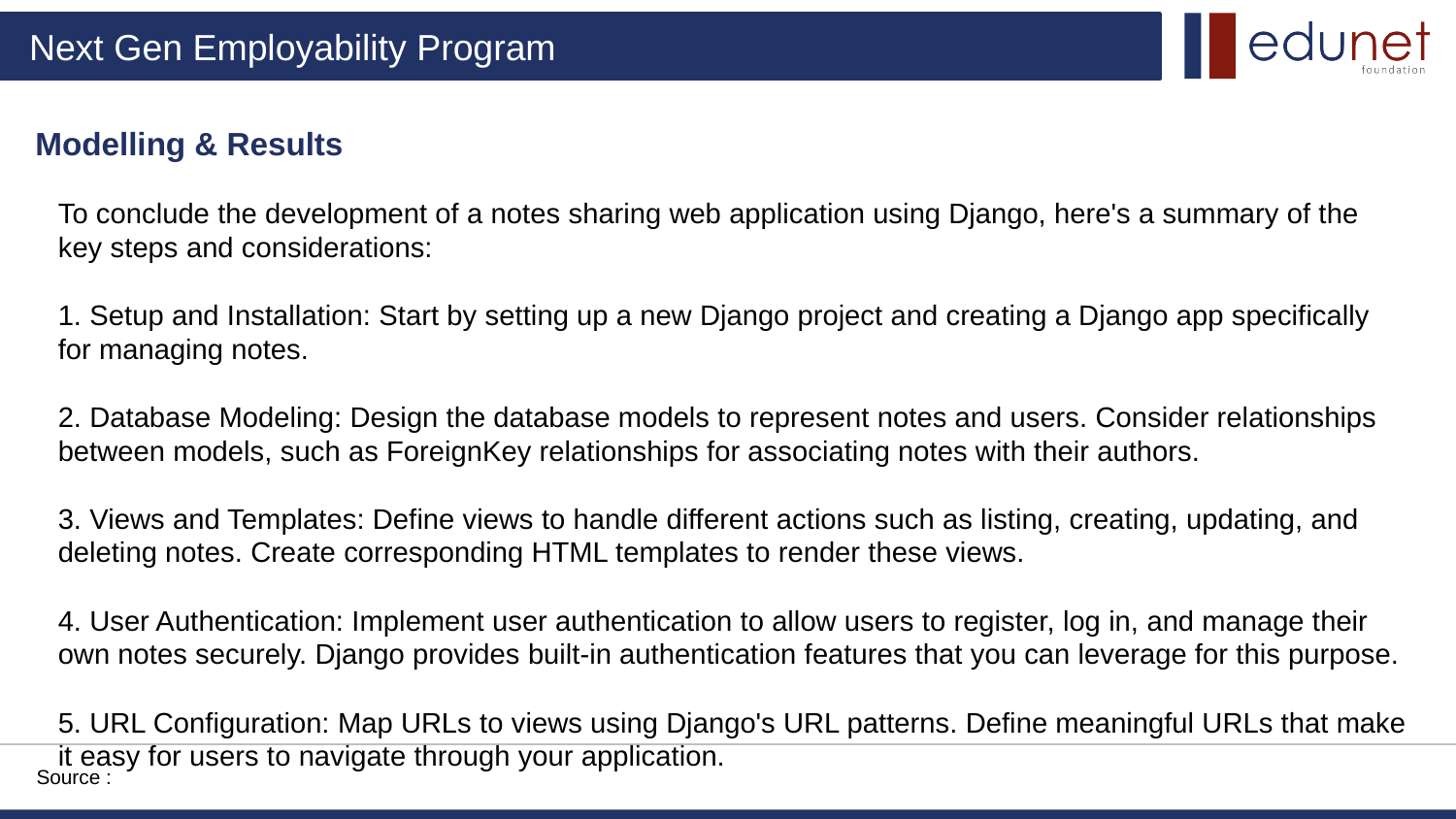

Modelling & Results
To conclude the development of a notes sharing web application using Django, here's a summary of the key steps and considerations:

1. Setup and Installation: Start by setting up a new Django project and creating a Django app specifically for managing notes.

2. Database Modeling: Design the database models to represent notes and users. Consider relationships between models, such as ForeignKey relationships for associating notes with their authors.

3. Views and Templates: Define views to handle different actions such as listing, creating, updating, and deleting notes. Create corresponding HTML templates to render these views.

4. User Authentication: Implement user authentication to allow users to register, log in, and manage their own notes securely. Django provides built-in authentication features that you can leverage for this purpose.

5. URL Configuration: Map URLs to views using Django's URL patterns. Define meaningful URLs that make it easy for users to navigate through your application.
Source :